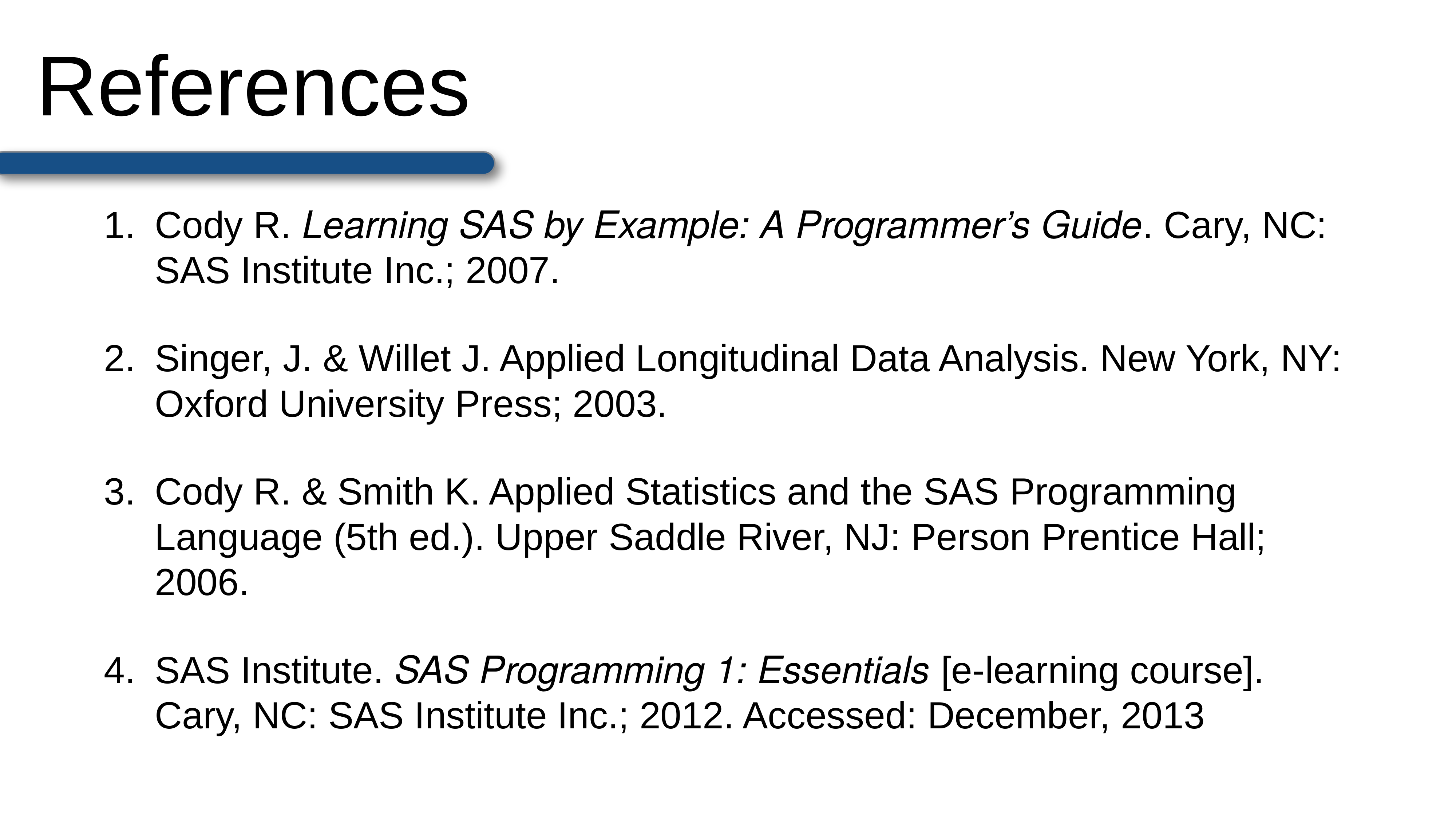

# References

Cody R. Learning SAS by Example: A Programmer’s Guide. Cary, NC: SAS Institute Inc.; 2007.
Singer, J. & Willet J. Applied Longitudinal Data Analysis. New York, NY: Oxford University Press; 2003.
Cody R. & Smith K. Applied Statistics and the SAS Programming Language (5th ed.). Upper Saddle River, NJ: Person Prentice Hall; 2006.
SAS Institute. SAS Programming 1: Essentials [e-learning course]. Cary, NC: SAS Institute Inc.; 2012. Accessed: December, 2013